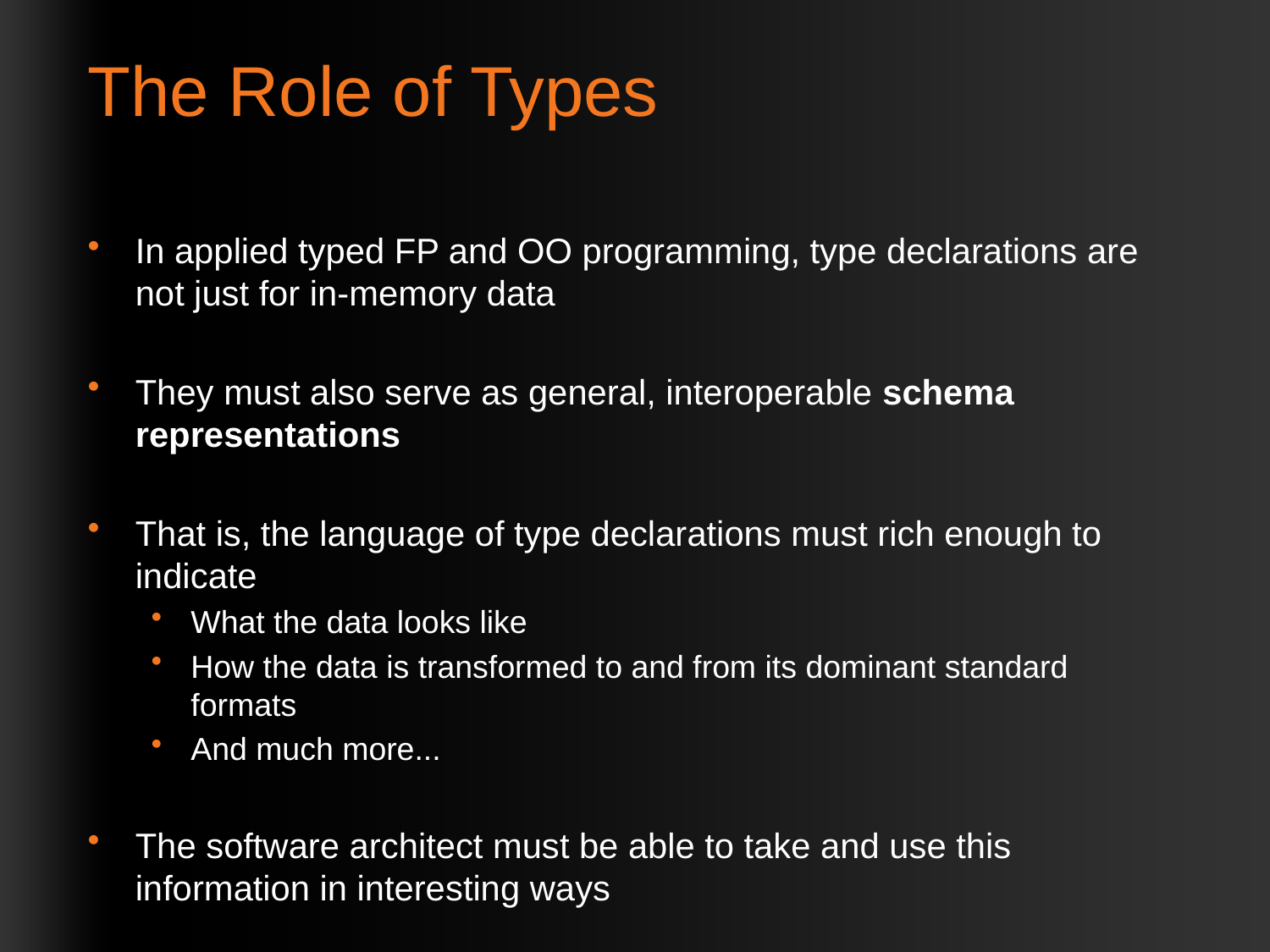

# The Role of Types
In applied typed FP and OO programming, type declarations are not just for in-memory data

They must also serve as general, interoperable schema representations

That is, the language of type declarations must rich enough to indicate
What the data looks like
How the data is transformed to and from its dominant standard formats
And much more...

The software architect must be able to take and use this information in interesting ways